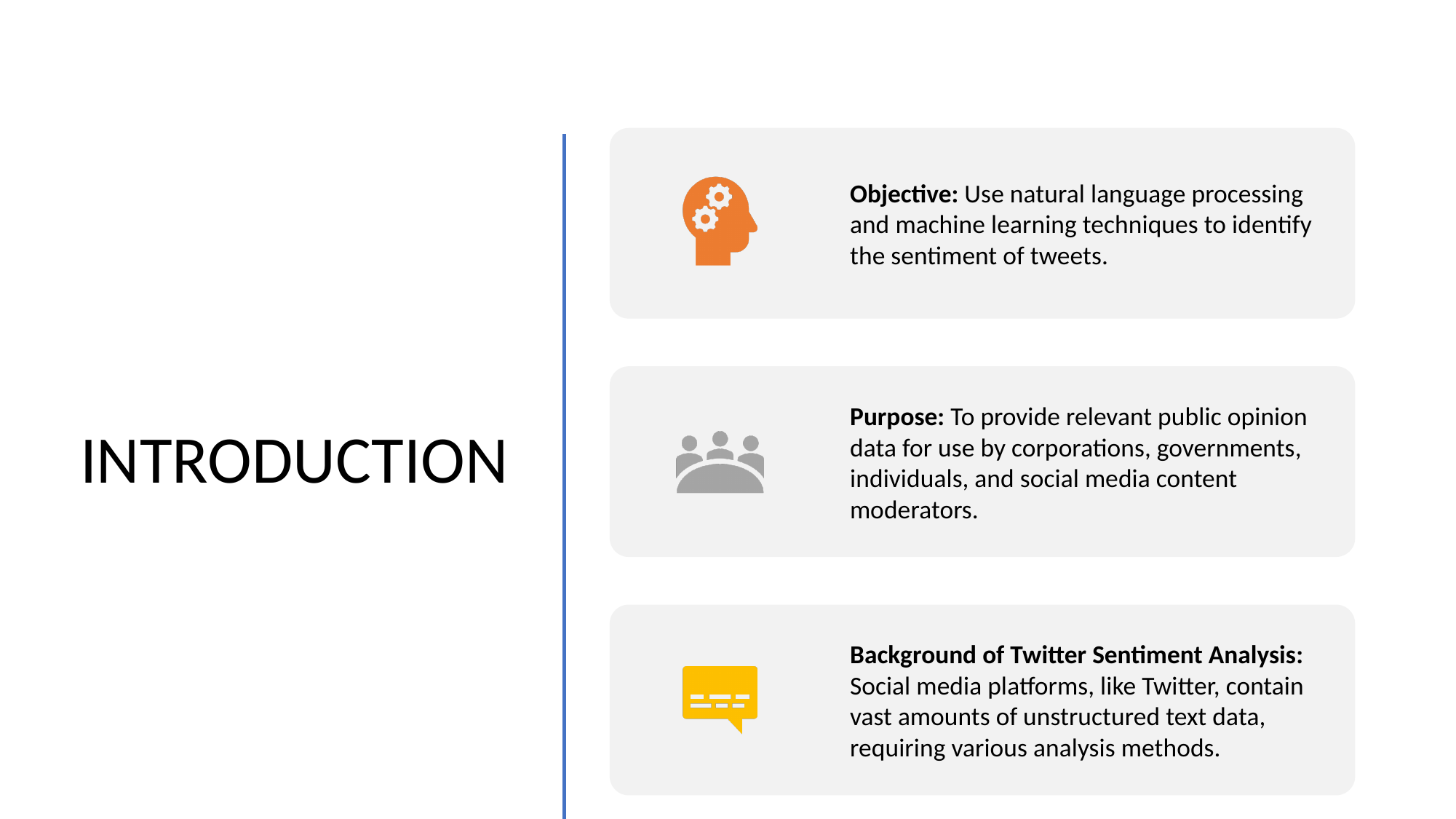

# INTRODUCTION
Objective: Use natural language processing and machine learning techniques to identify the sentiment of tweets.
Purpose: To provide relevant public opinion data for use by corporations, governments, individuals, and social media content moderators.
Background of Twitter Sentiment Analysis: Social media platforms, like Twitter, contain vast amounts of unstructured text data, requiring various analysis methods.